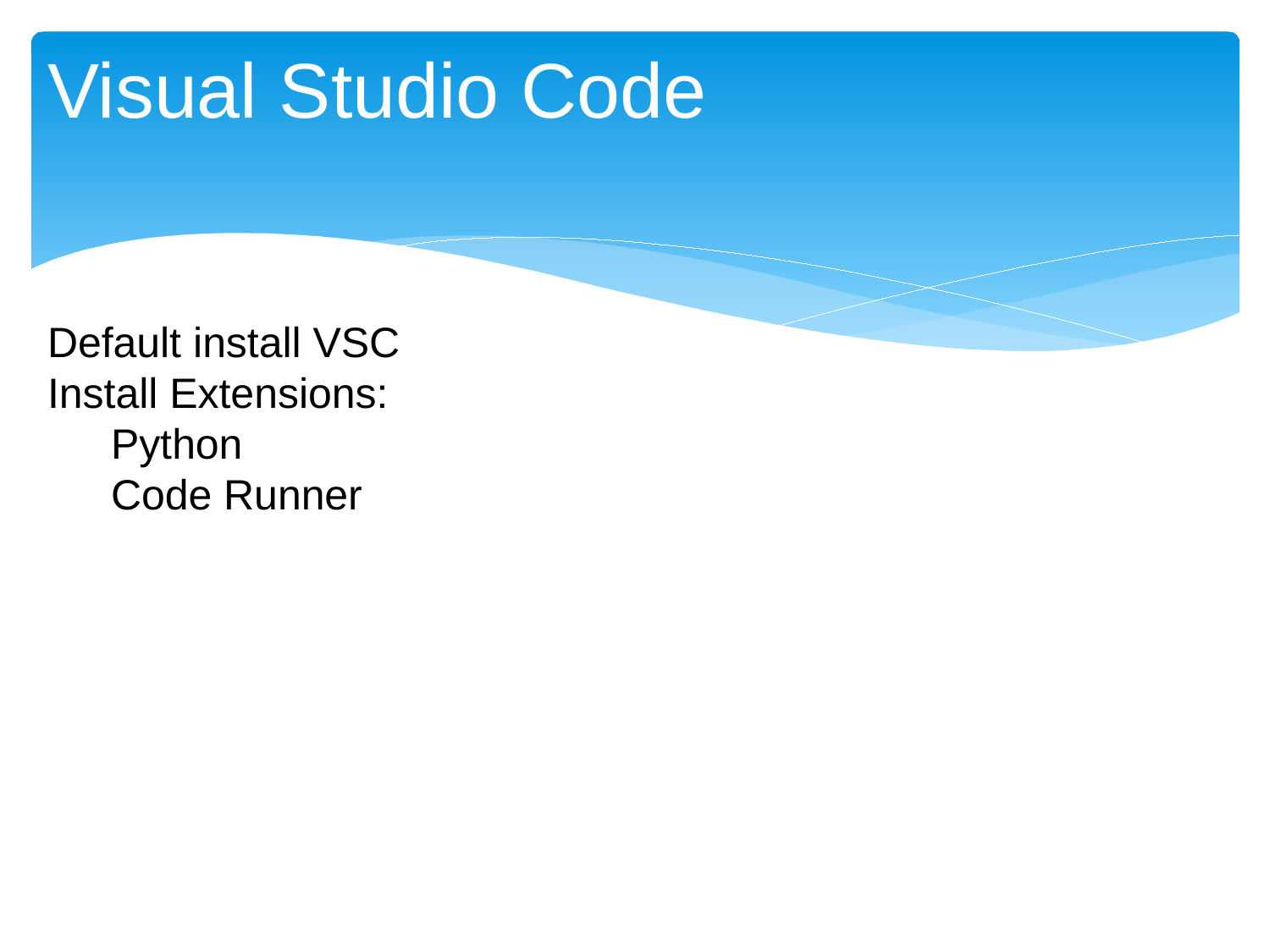

# Visual Studio Code
Default install VSC
Install Extensions:
Python
Code Runner